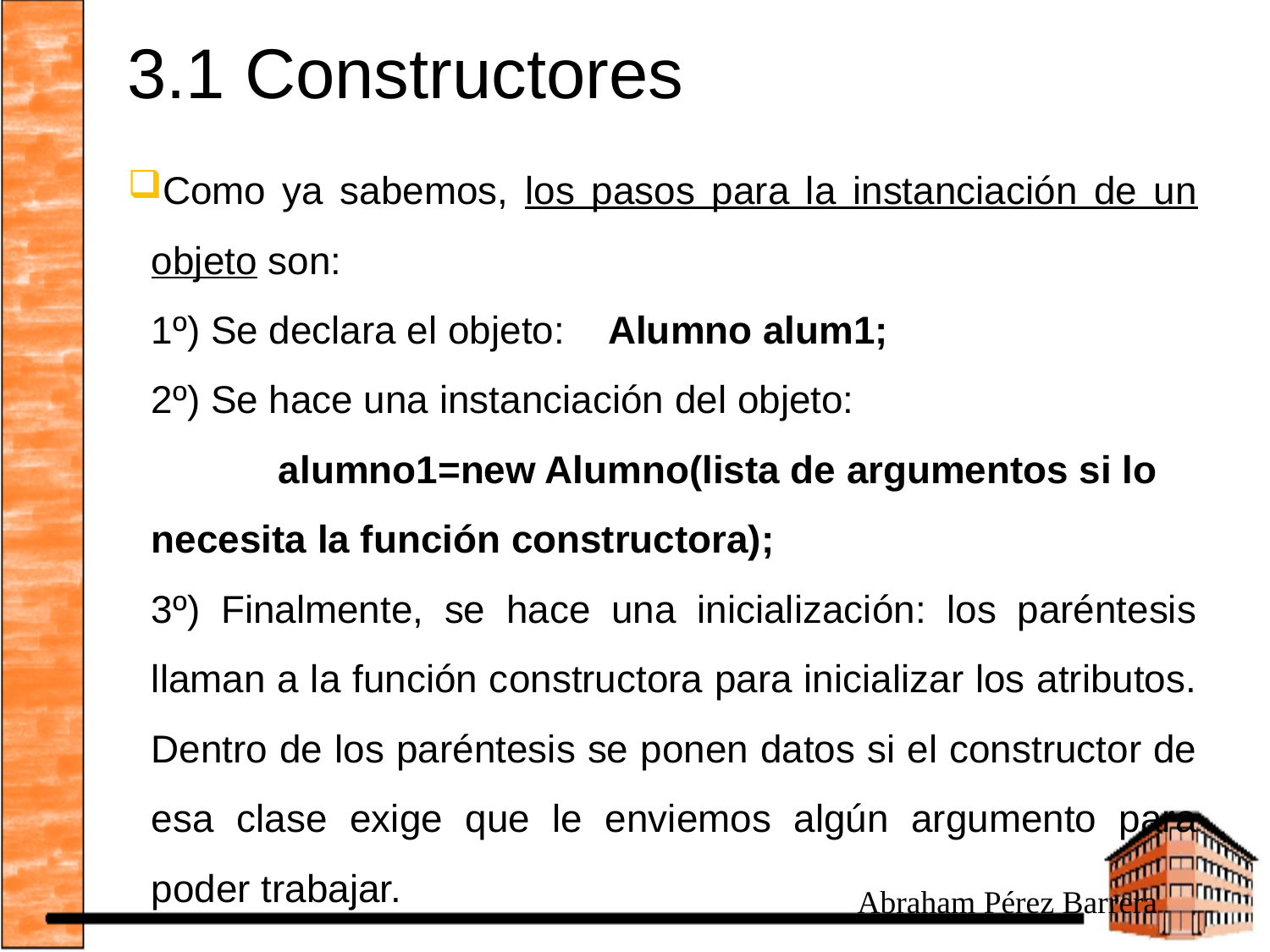

3.1 Constructores
Como ya sabemos, los pasos para la instanciación de un objeto son:
	1º) Se declara el objeto:    Alumno alum1;
	2º) Se hace una instanciación del objeto:
		alumno1=new Alumno(lista de argumentos si lo necesita la función constructora);
	3º) Finalmente, se hace una inicialización: los paréntesis llaman a la función constructora para inicializar los atributos. Dentro de los paréntesis se ponen datos si el constructor de esa clase exige que le enviemos algún argumento para poder trabajar.